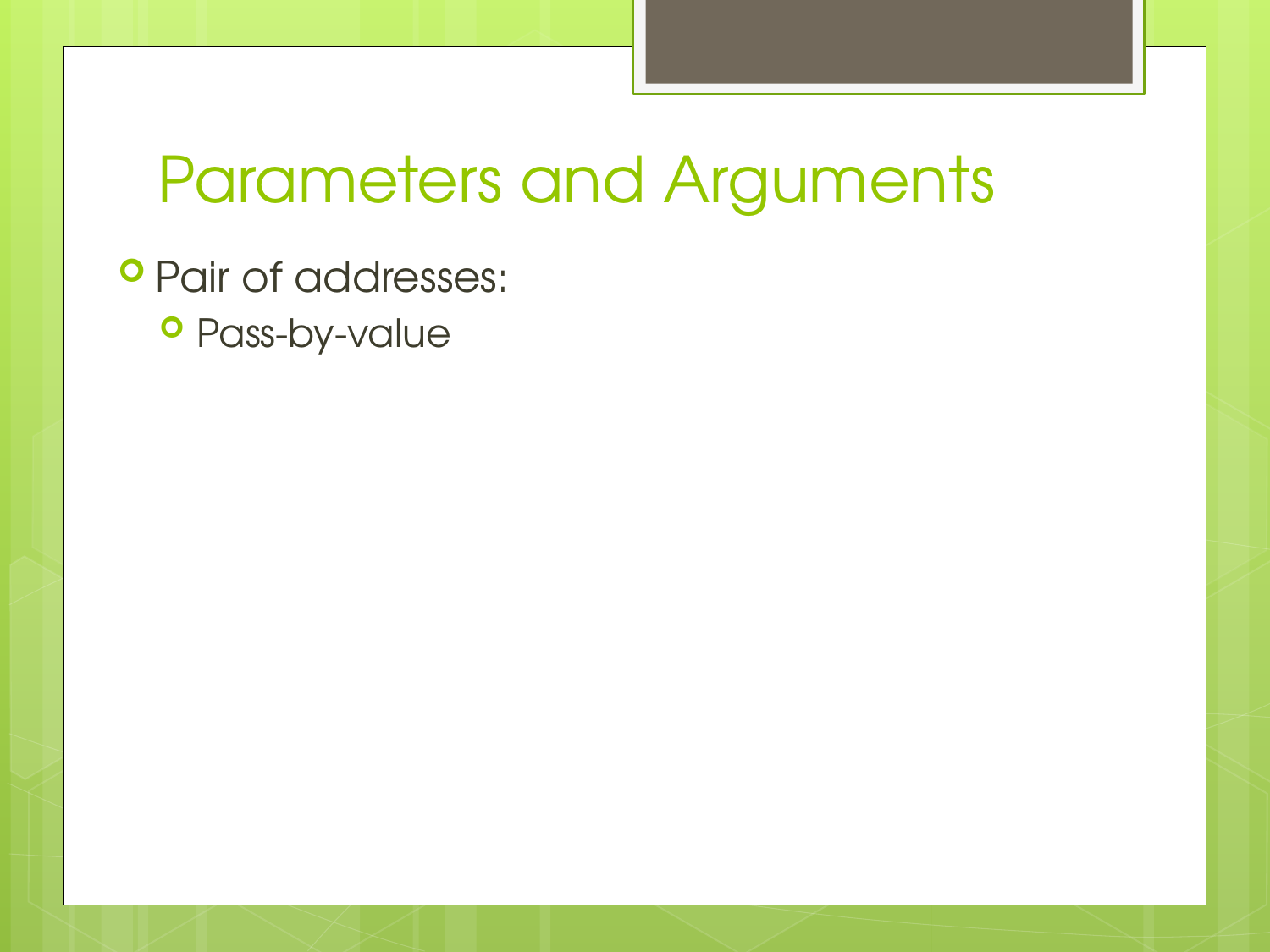

# Parameters and Arguments
Pair of addresses:
Pass-by-value